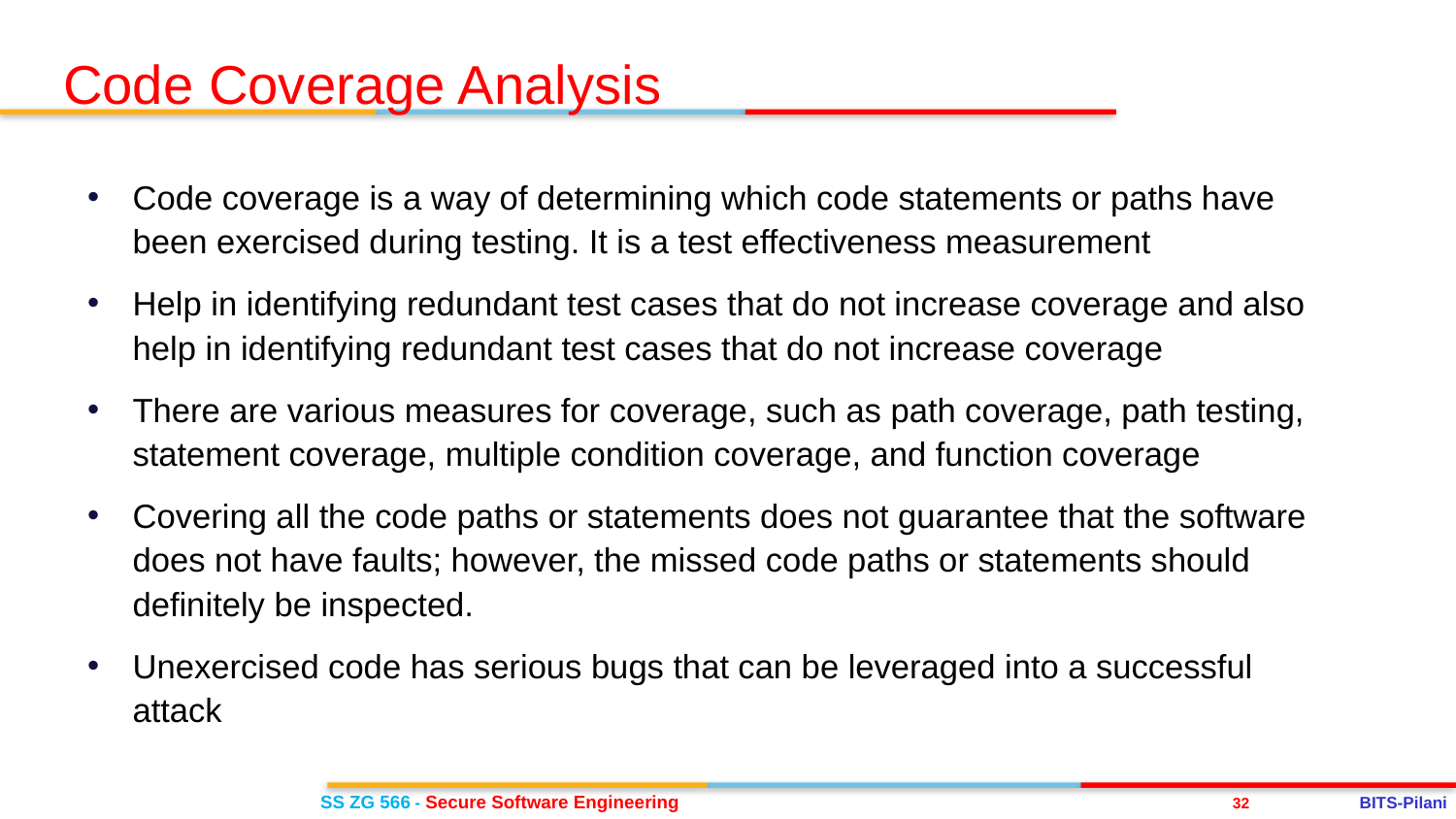

Code Coverage Analysis
Code coverage is a way of determining which code statements or paths have been exercised during testing. It is a test effectiveness measurement
Help in identifying redundant test cases that do not increase coverage and also help in identifying redundant test cases that do not increase coverage
There are various measures for coverage, such as path coverage, path testing, statement coverage, multiple condition coverage, and function coverage
Covering all the code paths or statements does not guarantee that the software does not have faults; however, the missed code paths or statements should definitely be inspected.
Unexercised code has serious bugs that can be leveraged into a successful attack